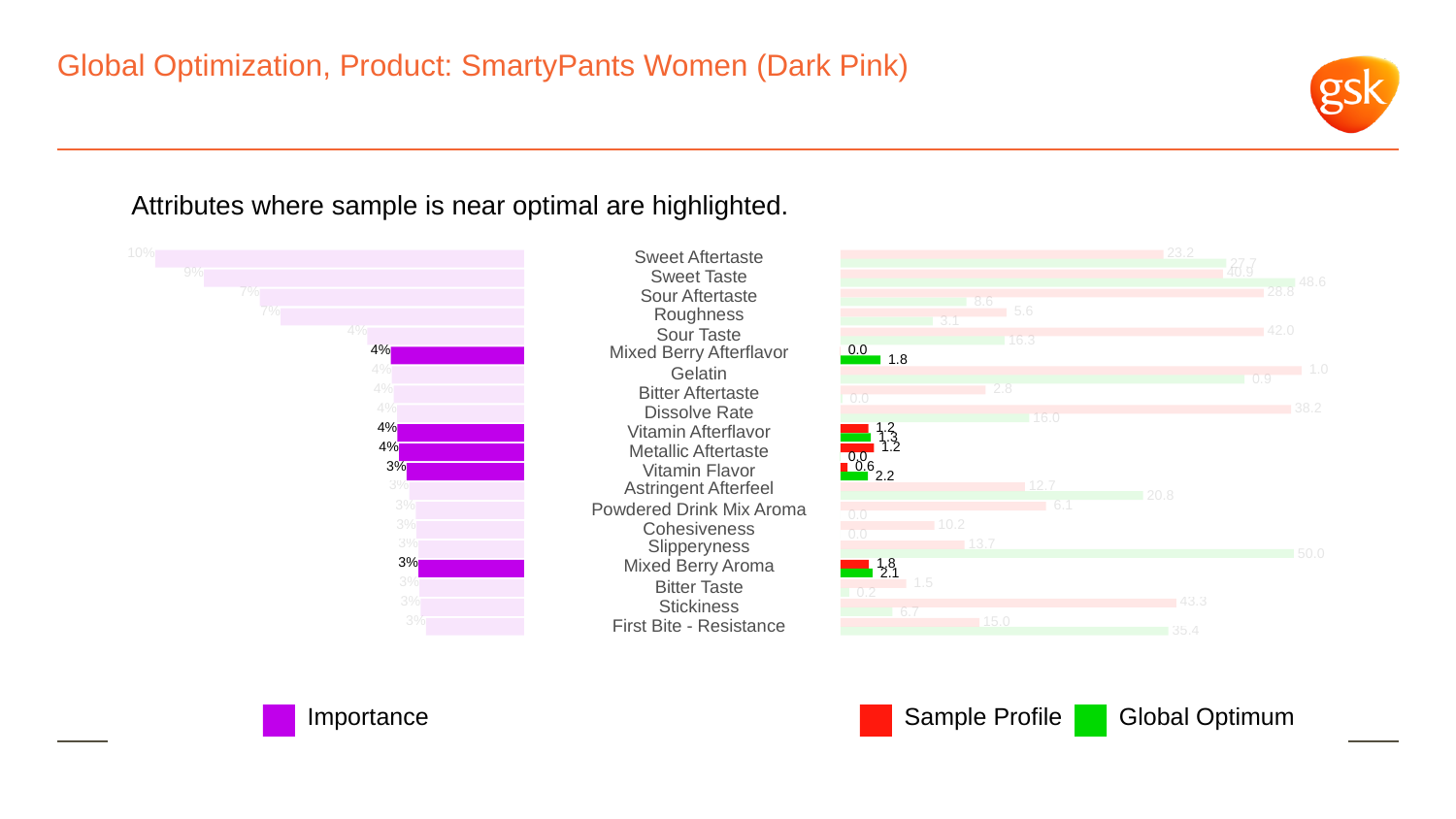

# Global Optimization, Product: SmartyPants Women (Dark Pink)

Attributes where sample is near optimal are highlighted.

10%
 23.2

Sweet Aftertaste
 27.7

9%
 40.9

Sweet Taste
 48.6

7%
 28.8

Sour Aftertaste
  8.6

7%
Roughness
  5.6

  3.1

4%
 42.0

Sour Taste
 16.3

4%
Mixed Berry Afterflavor
  0.0

  1.8

4%
  1.0

Gelatin
  0.9

4%
  2.8

Bitter Aftertaste
  0.0

4%
 38.2

Dissolve Rate
 16.0

4%
  1.2

Vitamin Afterflavor
  1.3

4%
  1.2

Metallic Aftertaste
  0.0

3%
  0.6

Vitamin Flavor
  2.2

3%
Astringent Afterfeel
 12.7

 20.8

3%
  6.1

Powdered Drink Mix Aroma
  0.0

3%
 10.2

Cohesiveness
  0.0

3%
Slipperyness
 13.7

 50.0

3%
Mixed Berry Aroma
  1.8

  2.1

3%
  1.5

Bitter Taste
  0.2

3%
 43.3

Stickiness
  6.7

3%
 15.0

First Bite - Resistance
 35.4

Global Optimum
Sample Profile
Importance